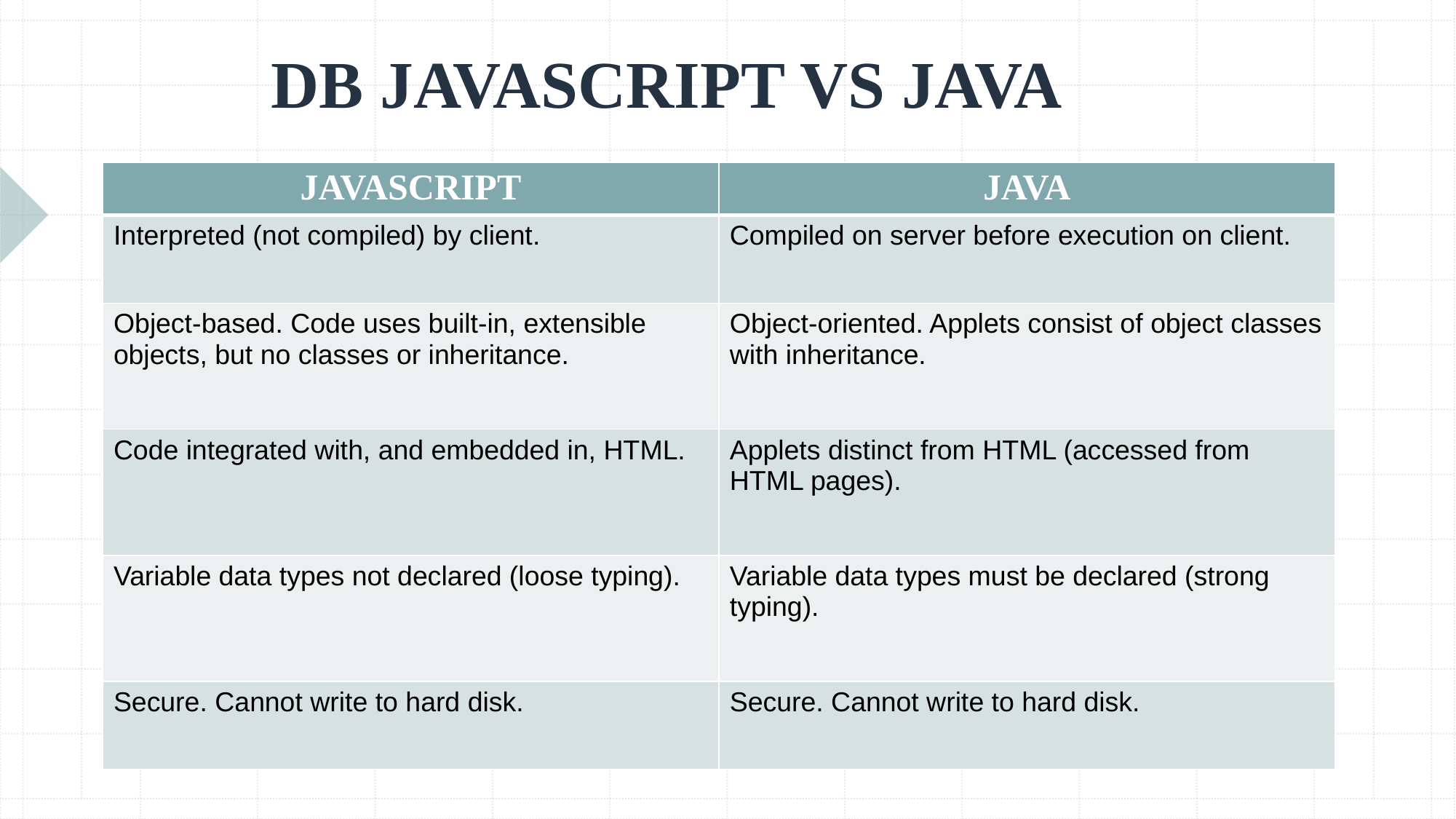

# DB JAVASCRIPT VS JAVA
| JAVASCRIPT | JAVA |
| --- | --- |
| Interpreted (not compiled) by client. | Compiled on server before execution on client. |
| Object-based. Code uses built-in, extensible objects, but no classes or inheritance. | Object-oriented. Applets consist of object classes with inheritance. |
| Code integrated with, and embedded in, HTML. | Applets distinct from HTML (accessed from HTML pages). |
| Variable data types not declared (loose typing). | Variable data types must be declared (strong typing). |
| Secure. Cannot write to hard disk. | Secure. Cannot write to hard disk. |